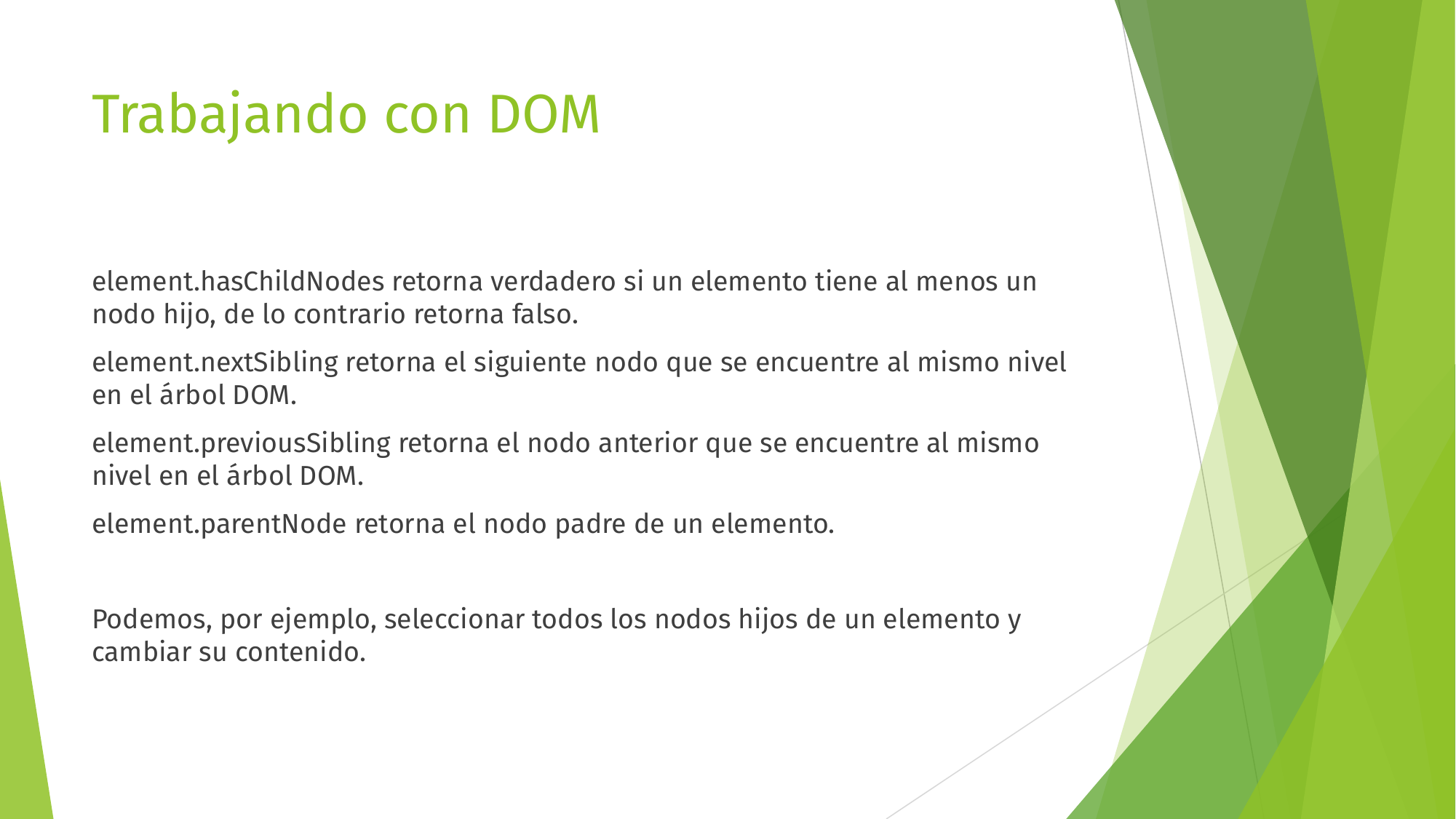

# Trabajando con DOM
element.hasChildNodes retorna verdadero si un elemento tiene al menos un nodo hijo, de lo contrario retorna falso.
element.nextSibling retorna el siguiente nodo que se encuentre al mismo nivel en el árbol DOM.
element.previousSibling retorna el nodo anterior que se encuentre al mismo nivel en el árbol DOM.
element.parentNode retorna el nodo padre de un elemento.

Podemos, por ejemplo, seleccionar todos los nodos hijos de un elemento y cambiar su contenido.